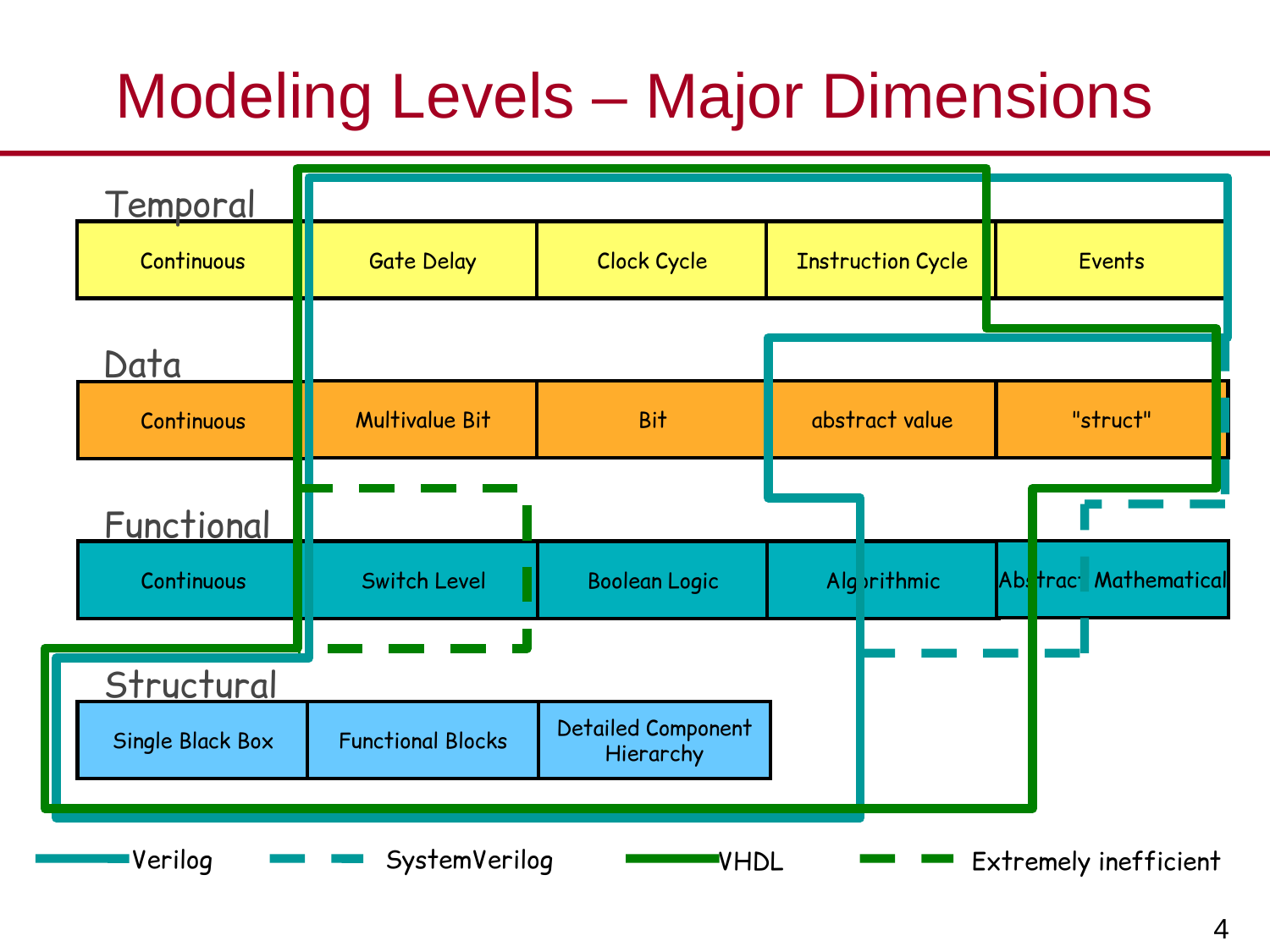

# Modeling Levels – Major Dimensions

Temporal
Continuous
Gate Delay
Clock Cycle
Instruction Cycle
Events
Data
Multivalue Bit
Bit
abstract value
"struct"
Continuous
Functional
Abstract Mathematical
Continuous
Switch Level
Boolean Logic
Algorithmic
Structural
Single Black Box
Functional Blocks
Detailed Component Hierarchy
Verilog		SystemVerilog

VHDL		Extremely inefficient